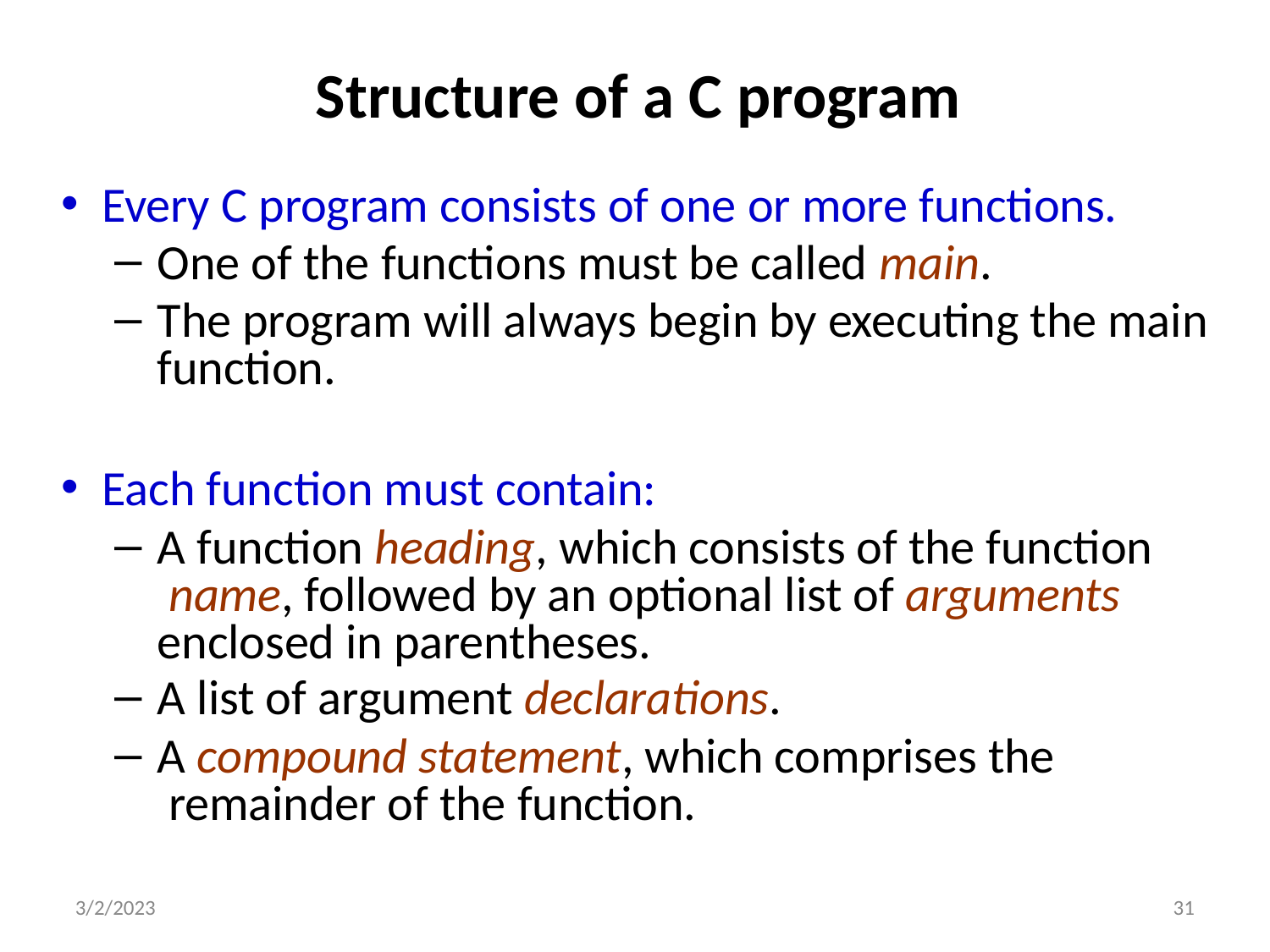

# Structure of a C program
Every C program consists of one or more functions.
One of the functions must be called main.
The program will always begin by executing the main  function.

Each function must contain:
A function heading, which consists of the function  name, followed by an optional list of arguments  enclosed in parentheses.
A list of argument declarations.
A compound statement, which comprises the  remainder of the function.
3/2/2023
31